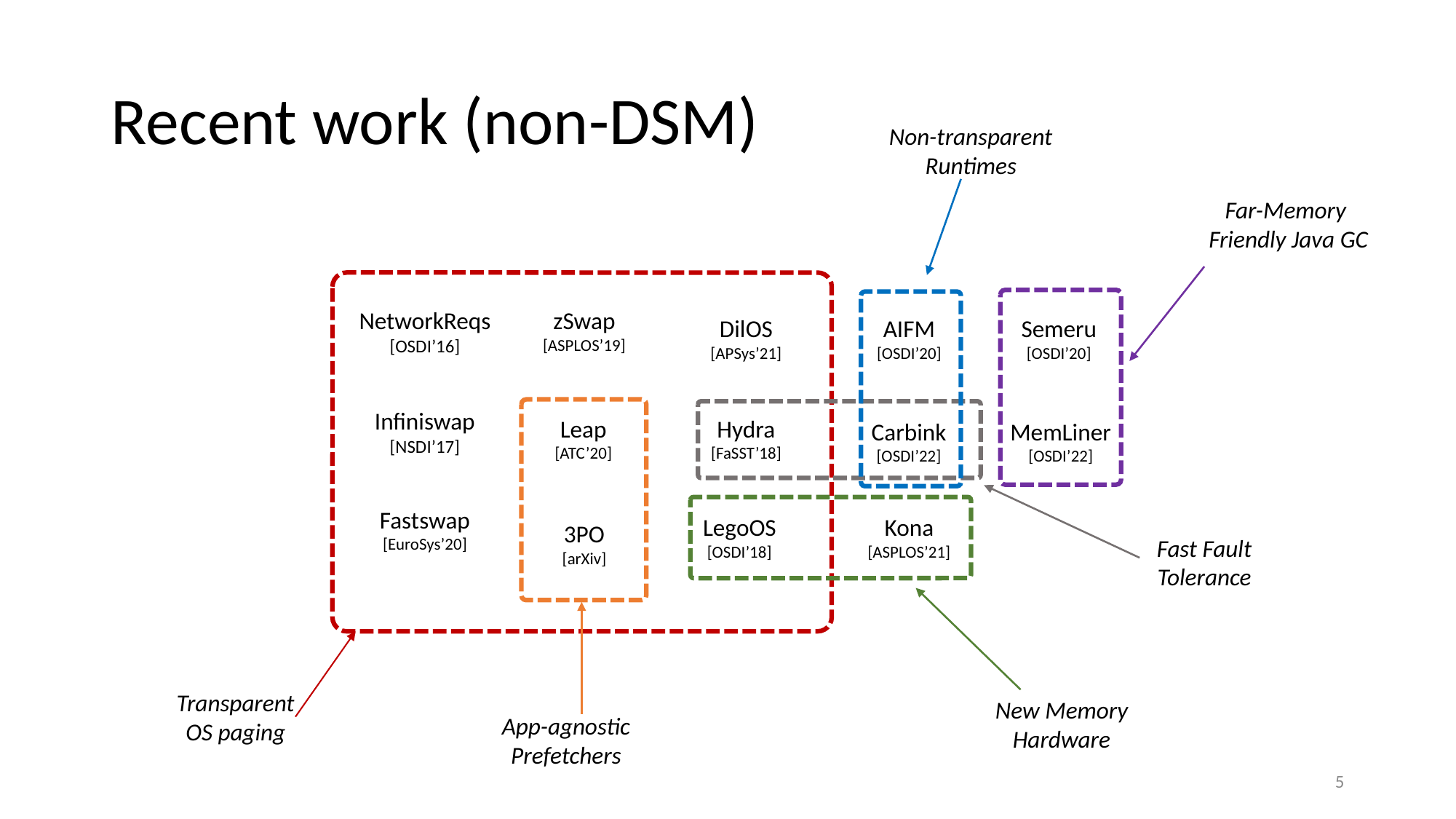

# Recent work (non-DSM)
Non-transparent Runtimes
Far-Memory
Friendly Java GC

NetworkReqs
[OSDI’16]
zSwap
[ASPLOS’19]
DilOS
[APSys’21]
AIFM
[OSDI’20]
Semeru
[OSDI’20]

Infiniswap [NSDI’17]

Leap
[ATC’20]
Hydra
[FaSST’18]
Carbink
[OSDI’22]
MemLiner
[OSDI’22]

Fastswap
[EuroSys’20]
LegoOS
[OSDI’18]
Kona
[ASPLOS’21]
3PO
[arXiv]
Fast Fault Tolerance
Transparent OS paging
New Memory
Hardware
App-agnostic
Prefetchers
5